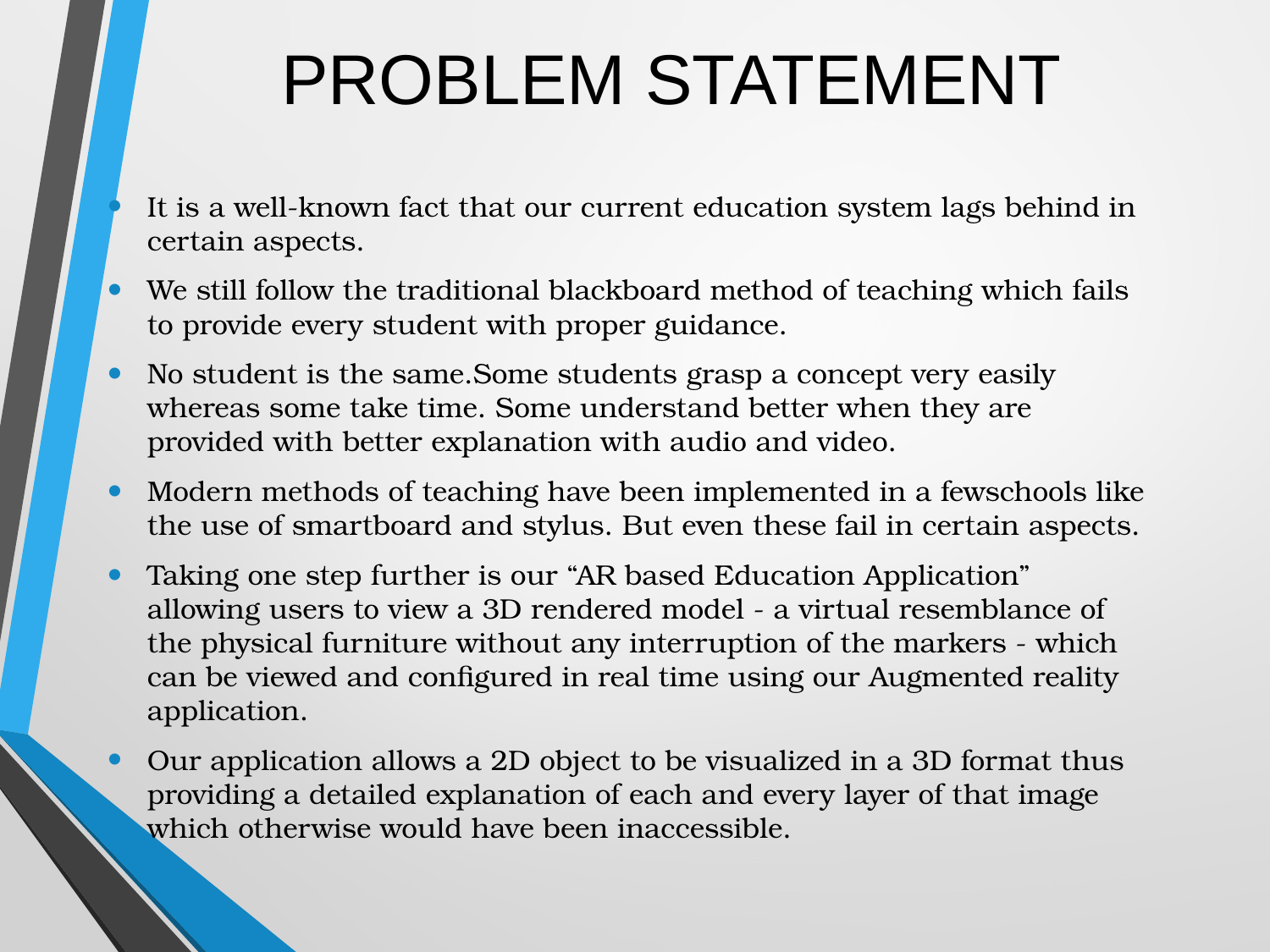

# PROBLEM STATEMENT
It is a well-known fact that our current education system lags behind in certain aspects.
We still follow the traditional blackboard method of teaching which fails to provide every student with proper guidance.
No student is the same.Some students grasp a concept very easily whereas some take time. Some understand better when they are provided with better explanation with audio and video.
Modern methods of teaching have been implemented in a fewschools like the use of smartboard and stylus. But even these fail in certain aspects.
Taking one step further is our “AR based Education Application” allowing users to view a 3D rendered model - a virtual resemblance of the physical furniture without any interruption of the markers - which can be viewed and configured in real time using our Augmented reality application.
Our application allows a 2D object to be visualized in a 3D format thus providing a detailed explanation of each and every layer of that image which otherwise would have been inaccessible.